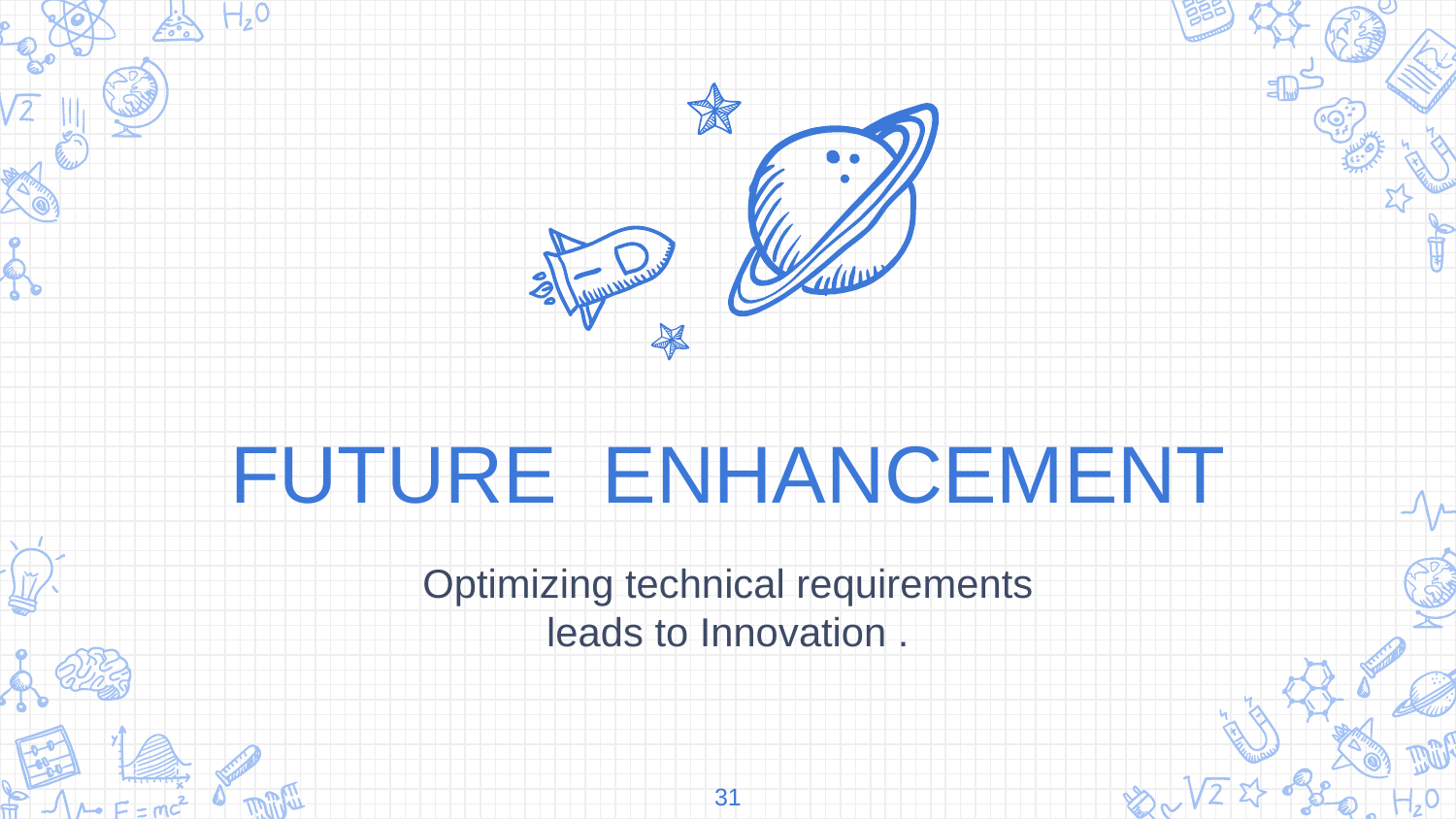

FUTURE  ENHANCEMENT
Optimizing technical requirements leads to Innovation .
31